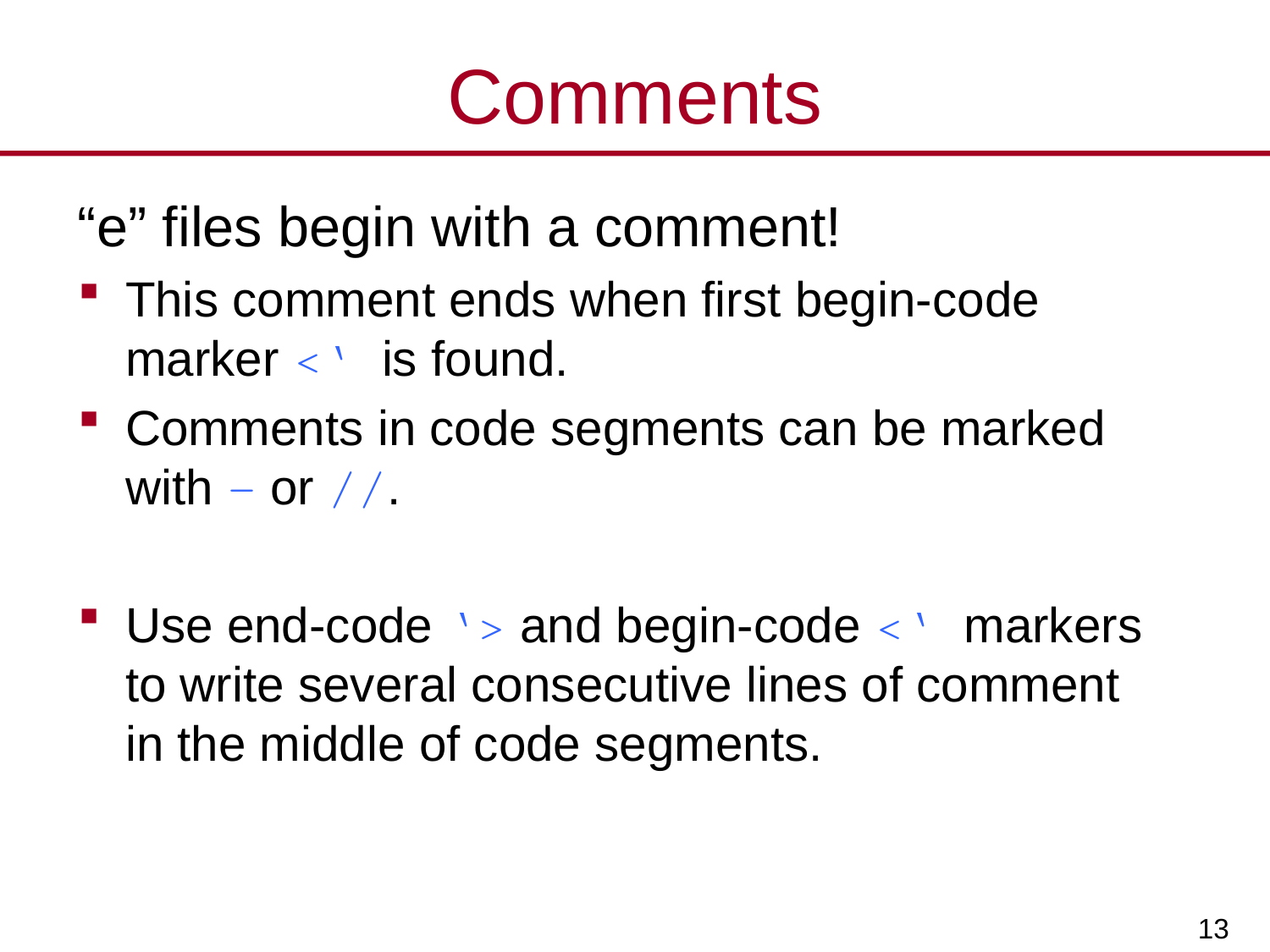

# Comments
“e” files begin with a comment!
This comment ends when first begin-code marker <‘ is found.
Comments in code segments can be marked with – or //.

Use end-code ‘> and begin-code <‘ markers to write several consecutive lines of comment in the middle of code segments.